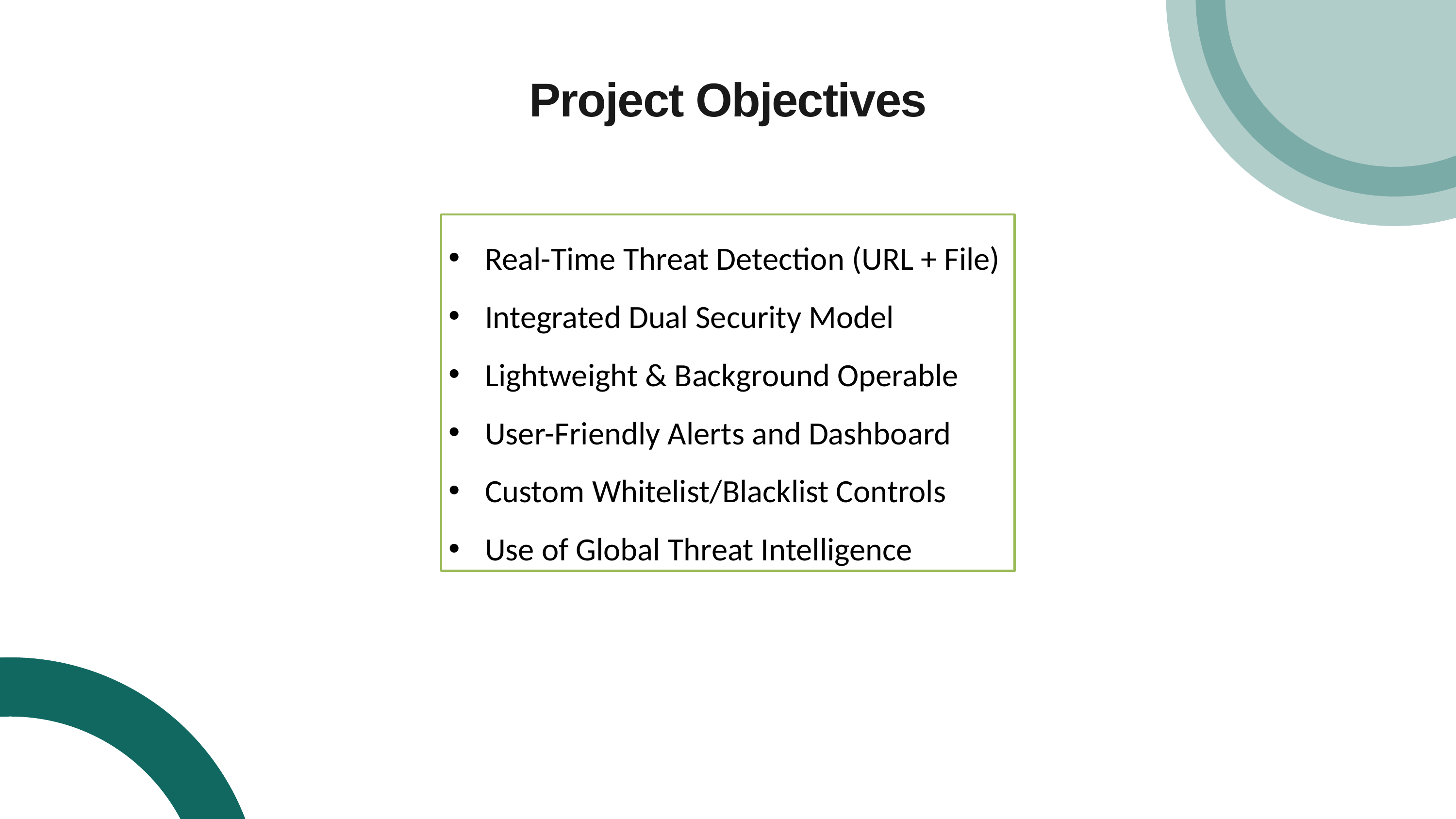

Project Objectives
Real-Time Threat Detection (URL + File)
Integrated Dual Security Model
Lightweight & Background Operable
User-Friendly Alerts and Dashboard
Custom Whitelist/Blacklist Controls
Use of Global Threat Intelligence